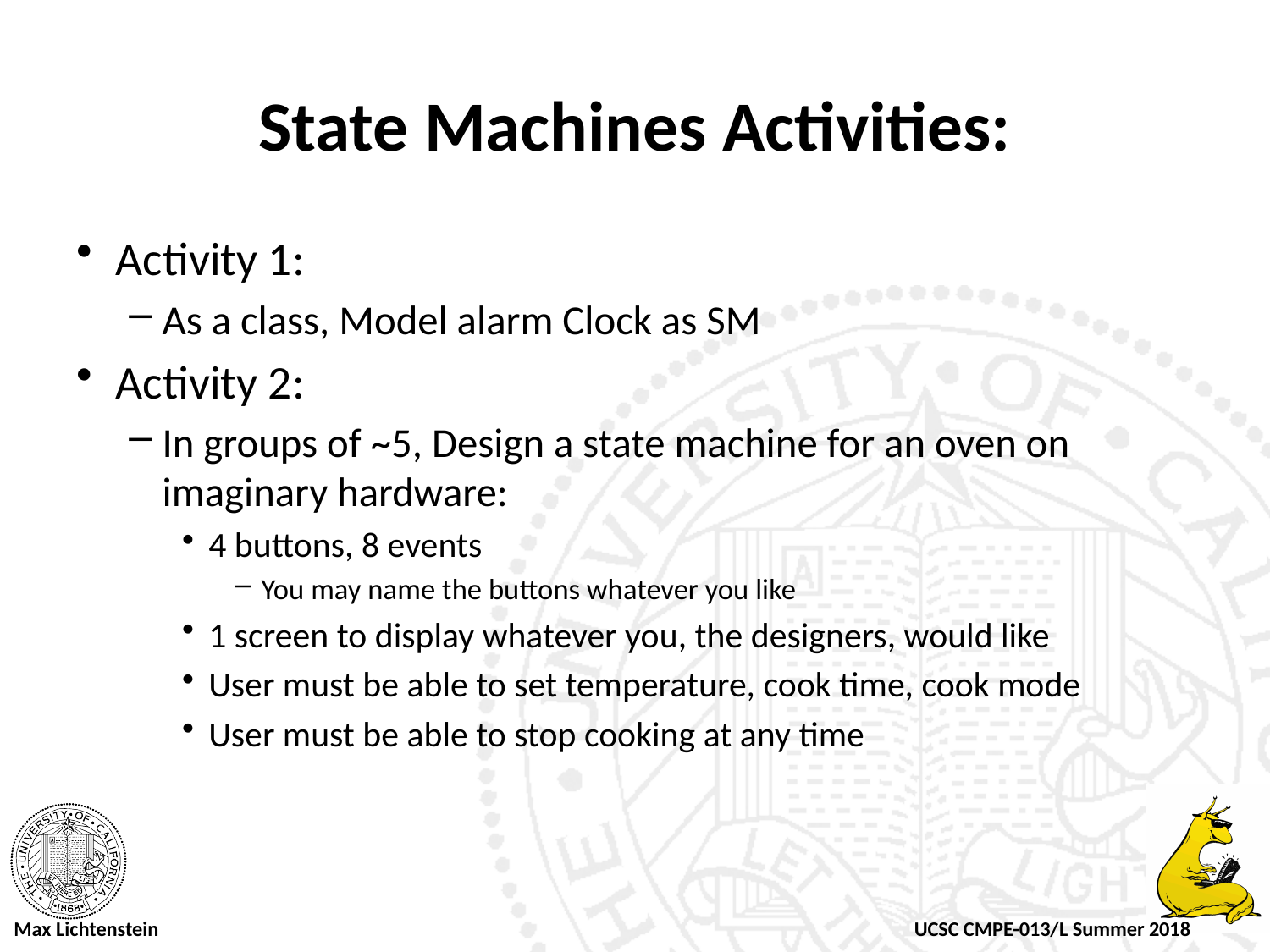

# State Machines Activities:
Activity 1:
As a class, Model alarm Clock as SM
Activity 2:
In groups of ~5, Design a state machine for an oven on imaginary hardware:
4 buttons, 8 events
You may name the buttons whatever you like
1 screen to display whatever you, the designers, would like
User must be able to set temperature, cook time, cook mode
User must be able to stop cooking at any time